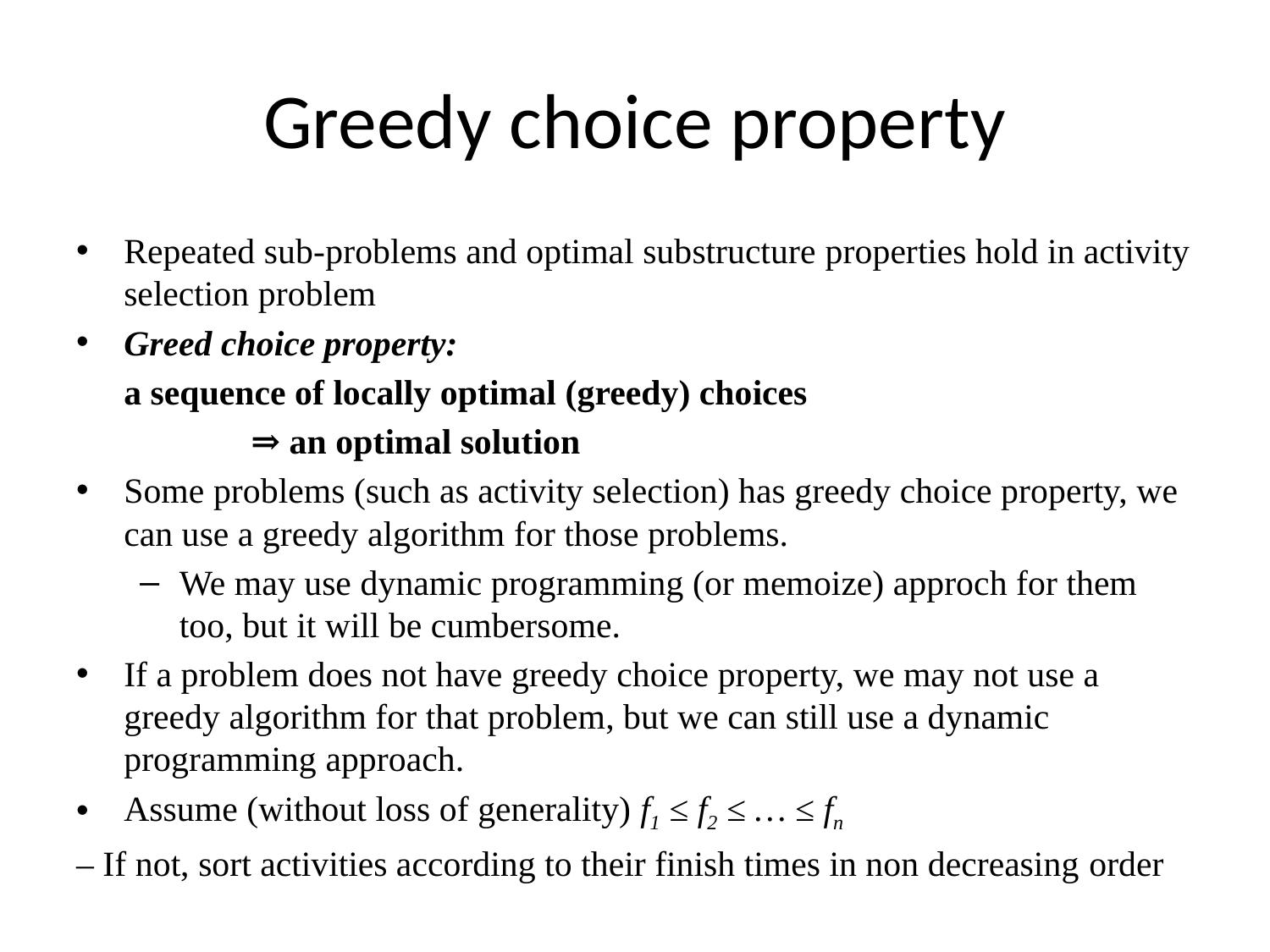

# Greedy choice property
Repeated sub-problems and optimal substructure properties hold in activity selection problem
Greed choice property:
	a sequence of locally optimal (greedy) choices
		⇒ an optimal solution
Some problems (such as activity selection) has greedy choice property, we can use a greedy algorithm for those problems.
We may use dynamic programming (or memoize) approch for them too, but it will be cumbersome.
If a problem does not have greedy choice property, we may not use a greedy algorithm for that problem, but we can still use a dynamic programming approach.
Assume (without loss of generality) f1 ≤ f2 ≤ … ≤ fn
– If not, sort activities according to their finish times in non decreasing order